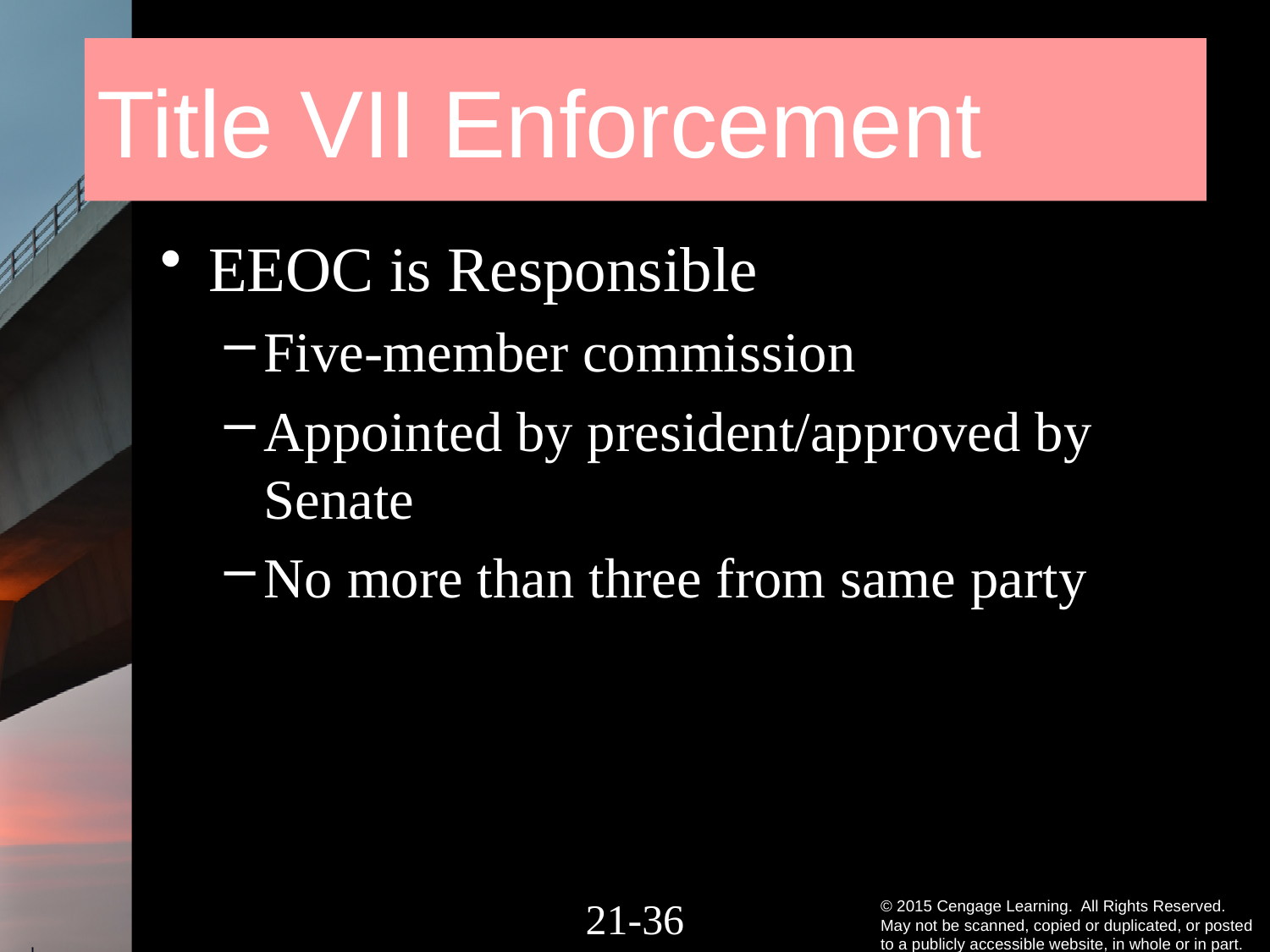

# Title VII Enforcement
EEOC is Responsible
Five-member commission
Appointed by president/approved by Senate
No more than three from same party
21-36